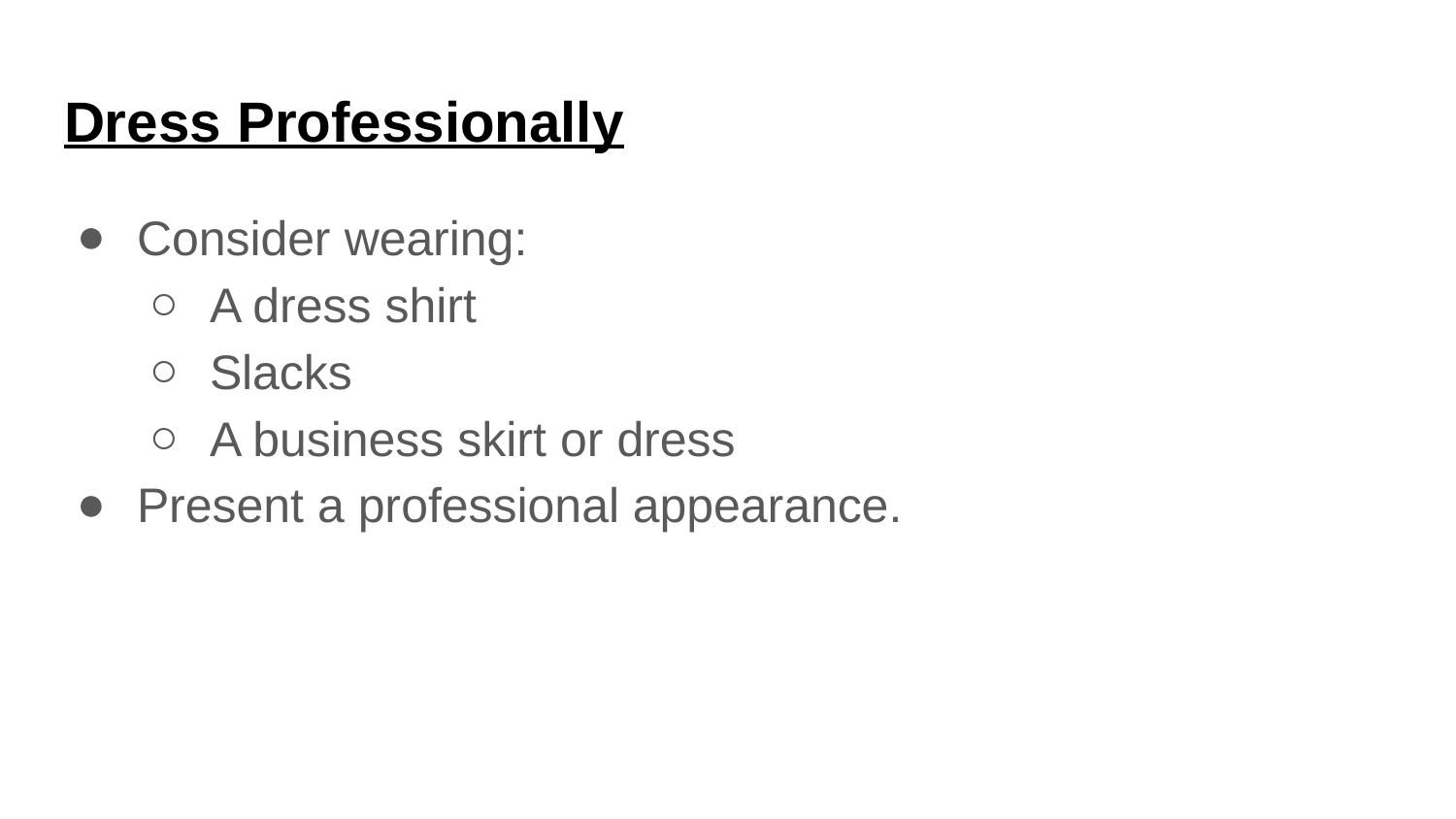

# Dress Professionally
Consider wearing:
A dress shirt
Slacks
A business skirt or dress
Present a professional appearance.